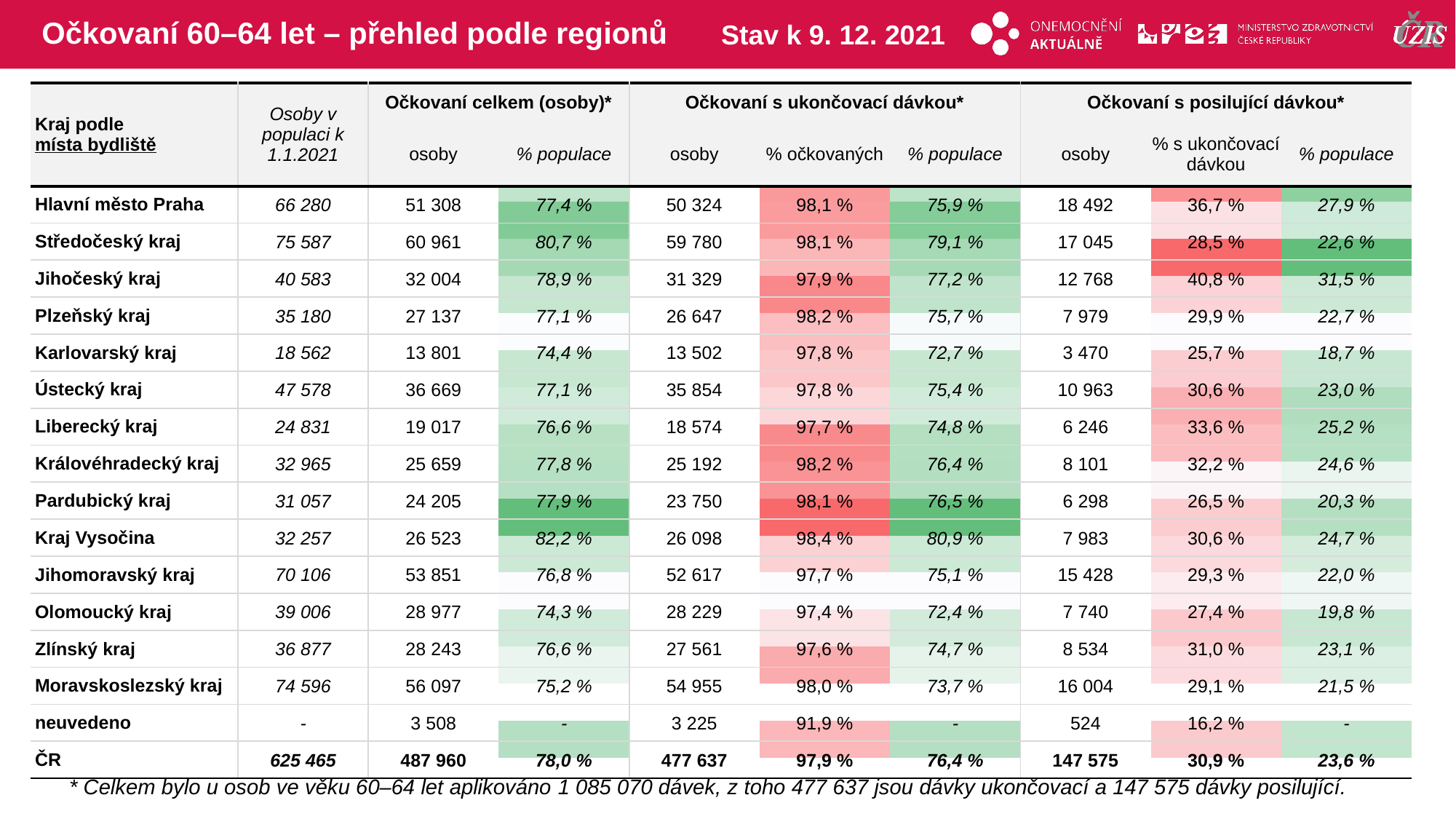

# Očkovaní 60–64 let – přehled podle regionů
Stav k 9. 12. 2021
| Kraj podle místa bydliště | Osoby v populaci k 1.1.2021 | Očkovaní celkem (osoby)\* |  | Očkovaní s ukončovací dávkou\* |  |  | Očkovaní s posilující dávkou\* |  |  |
| --- | --- | --- | --- | --- | --- | --- | --- | --- | --- |
|  |  | osoby | % populace | osoby | % očkovaných | % populace | osoby | % s ukončovací dávkou | % populace |
| Hlavní město Praha | 66 280 | 51 308 | 77,4 % | 50 324 | 98,1 % | 75,9 % | 18 492 | 36,7 % | 27,9 % |
| Středočeský kraj | 75 587 | 60 961 | 80,7 % | 59 780 | 98,1 % | 79,1 % | 17 045 | 28,5 % | 22,6 % |
| Jihočeský kraj | 40 583 | 32 004 | 78,9 % | 31 329 | 97,9 % | 77,2 % | 12 768 | 40,8 % | 31,5 % |
| Plzeňský kraj | 35 180 | 27 137 | 77,1 % | 26 647 | 98,2 % | 75,7 % | 7 979 | 29,9 % | 22,7 % |
| Karlovarský kraj | 18 562 | 13 801 | 74,4 % | 13 502 | 97,8 % | 72,7 % | 3 470 | 25,7 % | 18,7 % |
| Ústecký kraj | 47 578 | 36 669 | 77,1 % | 35 854 | 97,8 % | 75,4 % | 10 963 | 30,6 % | 23,0 % |
| Liberecký kraj | 24 831 | 19 017 | 76,6 % | 18 574 | 97,7 % | 74,8 % | 6 246 | 33,6 % | 25,2 % |
| Královéhradecký kraj | 32 965 | 25 659 | 77,8 % | 25 192 | 98,2 % | 76,4 % | 8 101 | 32,2 % | 24,6 % |
| Pardubický kraj | 31 057 | 24 205 | 77,9 % | 23 750 | 98,1 % | 76,5 % | 6 298 | 26,5 % | 20,3 % |
| Kraj Vysočina | 32 257 | 26 523 | 82,2 % | 26 098 | 98,4 % | 80,9 % | 7 983 | 30,6 % | 24,7 % |
| Jihomoravský kraj | 70 106 | 53 851 | 76,8 % | 52 617 | 97,7 % | 75,1 % | 15 428 | 29,3 % | 22,0 % |
| Olomoucký kraj | 39 006 | 28 977 | 74,3 % | 28 229 | 97,4 % | 72,4 % | 7 740 | 27,4 % | 19,8 % |
| Zlínský kraj | 36 877 | 28 243 | 76,6 % | 27 561 | 97,6 % | 74,7 % | 8 534 | 31,0 % | 23,1 % |
| Moravskoslezský kraj | 74 596 | 56 097 | 75,2 % | 54 955 | 98,0 % | 73,7 % | 16 004 | 29,1 % | 21,5 % |
| neuvedeno | - | 3 508 | - | 3 225 | 91,9 % | - | 524 | 16,2 % | - |
| ČR | 625 465 | 487 960 | 78,0 % | 477 637 | 97,9 % | 76,4 % | 147 575 | 30,9 % | 23,6 % |
|  |  |  |  |  |  |  |  |  |
| --- | --- | --- | --- | --- | --- | --- | --- | --- |
|  |  |  |  |  |  |  |  |  |
|  |  |  |  |  |  |  |  |  |
|  |  |  |  |  |  |  |  |  |
|  |  |  |  |  |  |  |  |  |
|  |  |  |  |  |  |  |  |  |
|  |  |  |  |  |  |  |  |  |
|  |  |  |  |  |  |  |  |  |
|  |  |  |  |  |  |  |  |  |
|  |  |  |  |  |  |  |  |  |
|  |  |  |  |  |  |  |  |  |
|  |  |  |  |  |  |  |  |  |
|  |  |  |  |  |  |  |  |  |
|  |  |  |  |  |  |  |  |  |
|  |  |  |  |  |  |  |  |  |
|  |  |  |  |  |  |  |  |  |
* Celkem bylo u osob ve věku 60–64 let aplikováno 1 085 070 dávek, z toho 477 637 jsou dávky ukončovací a 147 575 dávky posilující.